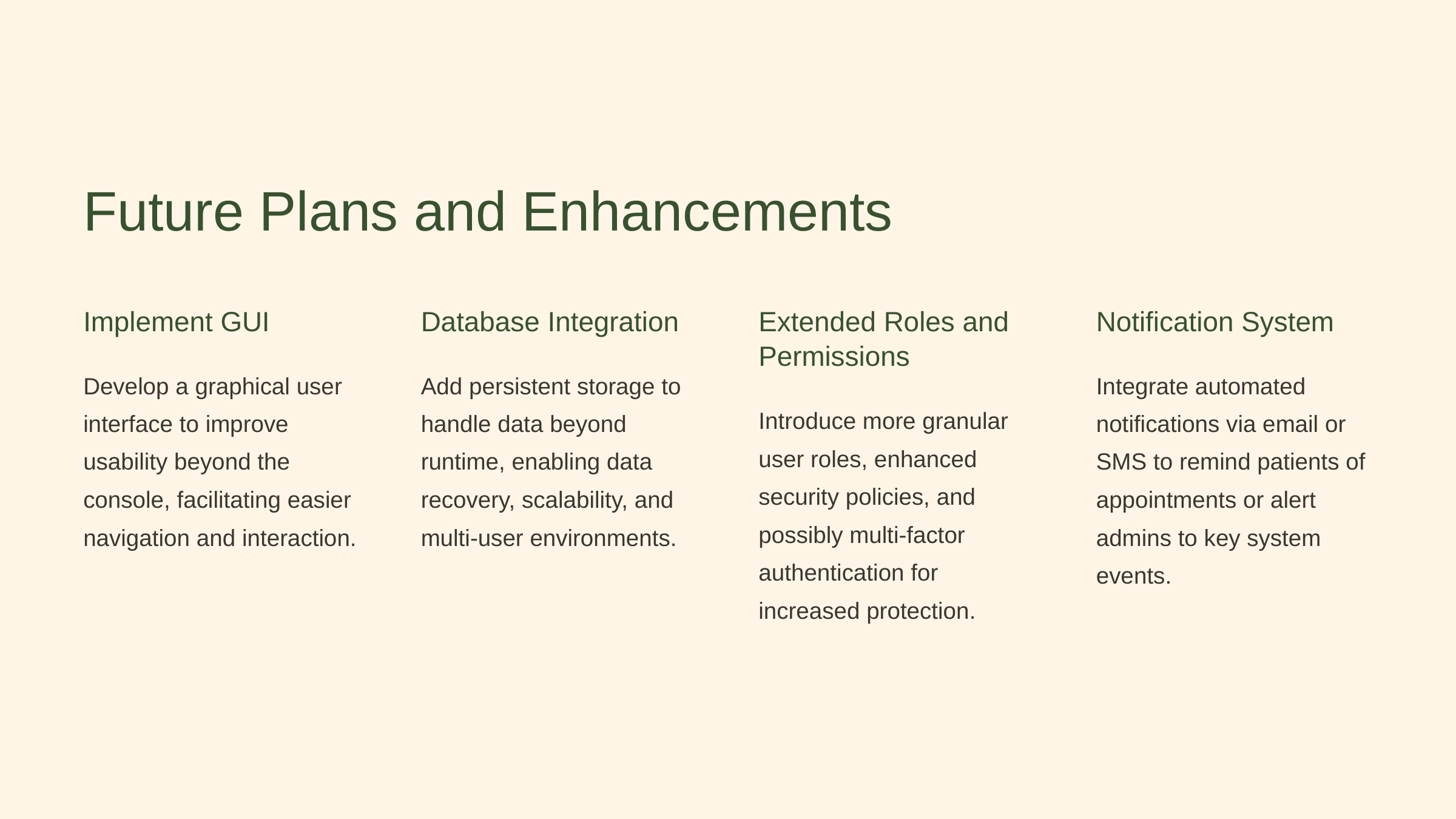

Future Plans and Enhancements
Implement GUI
Database Integration
Extended Roles and Permissions
Notification System
Develop a graphical user interface to improve usability beyond the console, facilitating easier navigation and interaction.
Add persistent storage to handle data beyond runtime, enabling data recovery, scalability, and multi-user environments.
Integrate automated notifications via email or SMS to remind patients of appointments or alert admins to key system events.
Introduce more granular user roles, enhanced security policies, and possibly multi-factor authentication for increased protection.